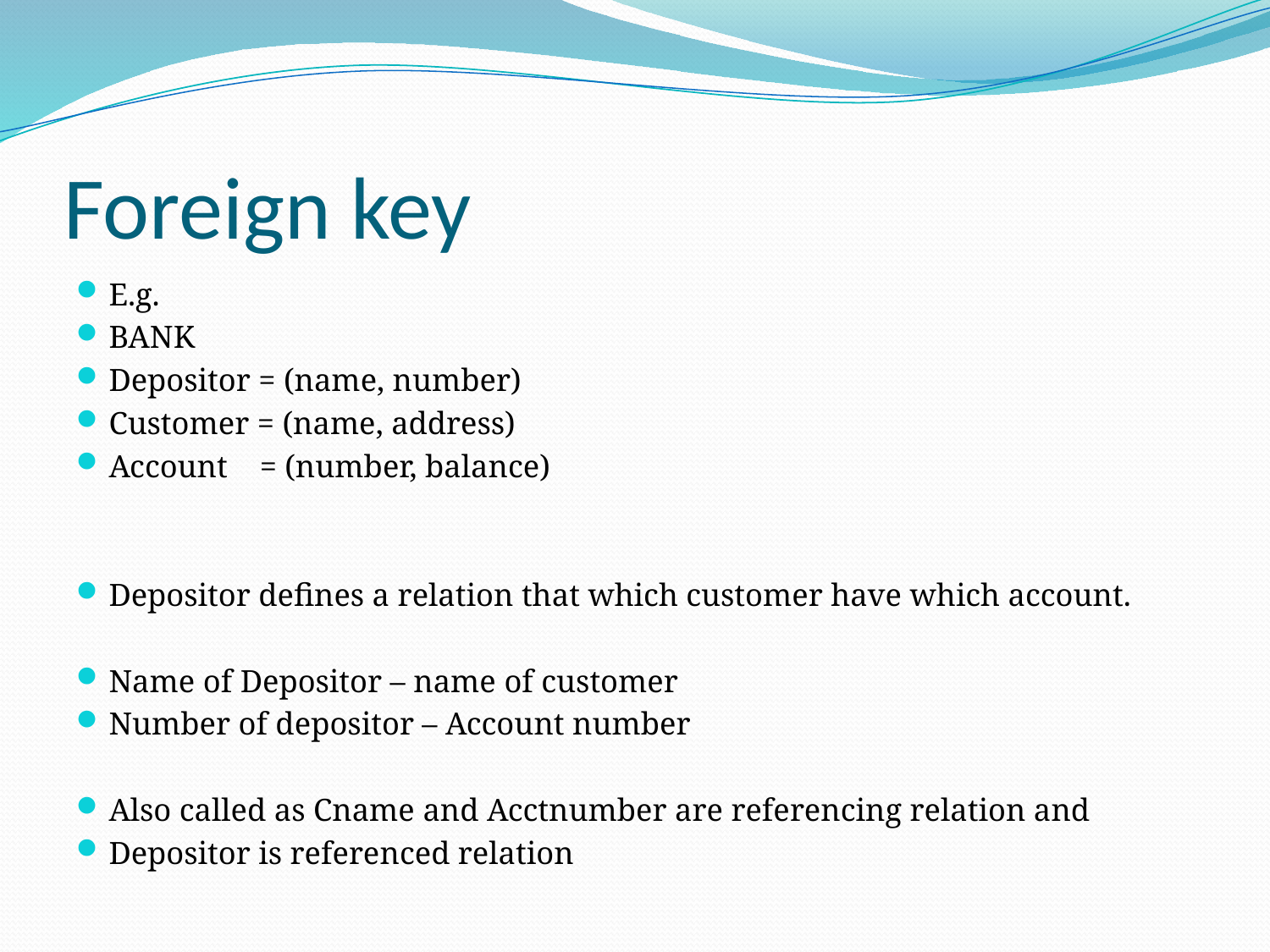

# Foreign key
E.g.
BANK
Depositor = (name, number)
Customer = (name, address)
Account    = (number, balance)

Depositor defines a relation that which customer have which account.

Name of Depositor – name of customer
Number of depositor – Account number

Also called as Cname and Acctnumber are referencing relation and
Depositor is referenced relation